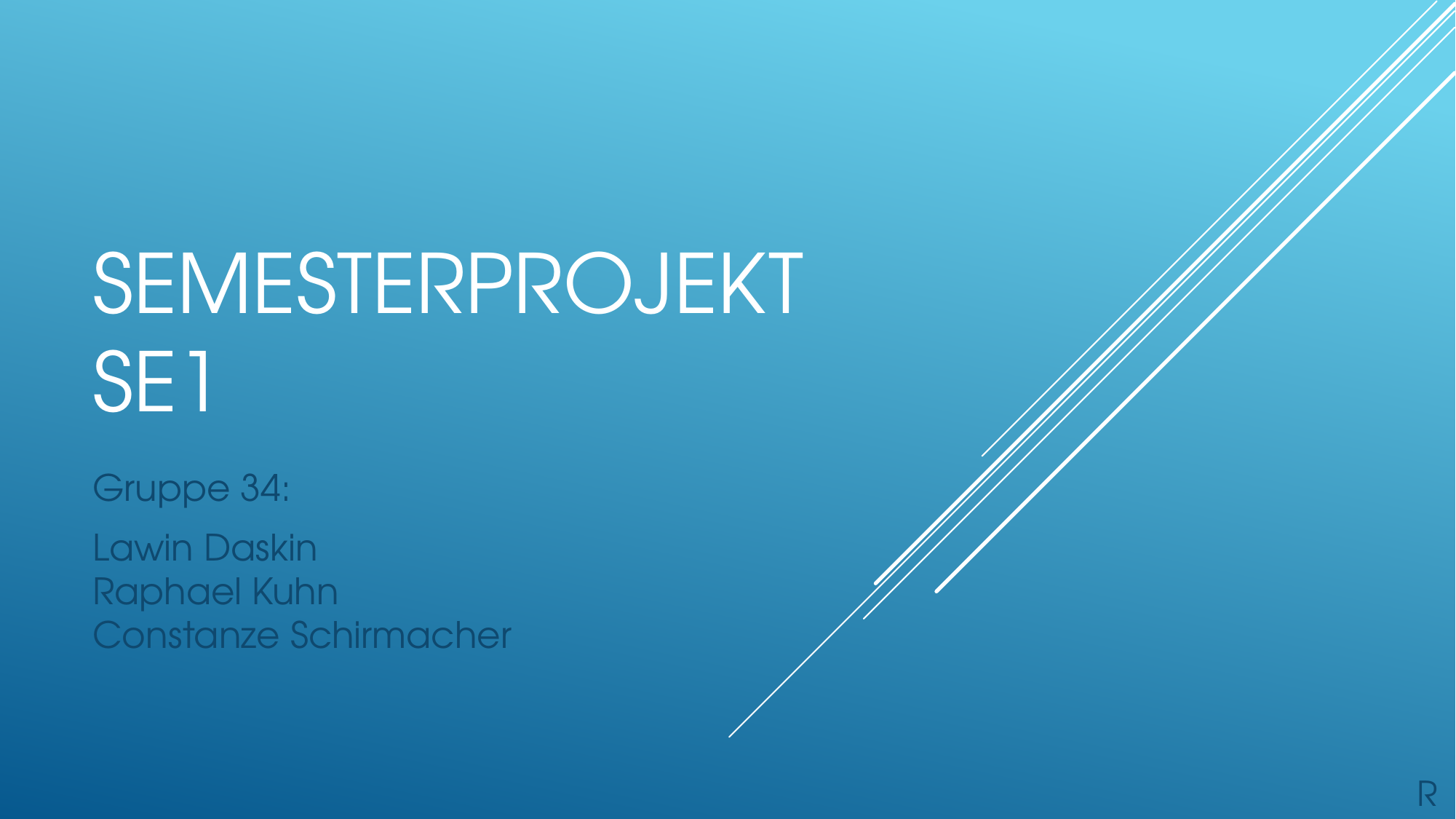

# Semesterprojekt sE1
Gruppe 34:
Lawin Daskin
Raphael Kuhn
Constanze Schirmacher
R